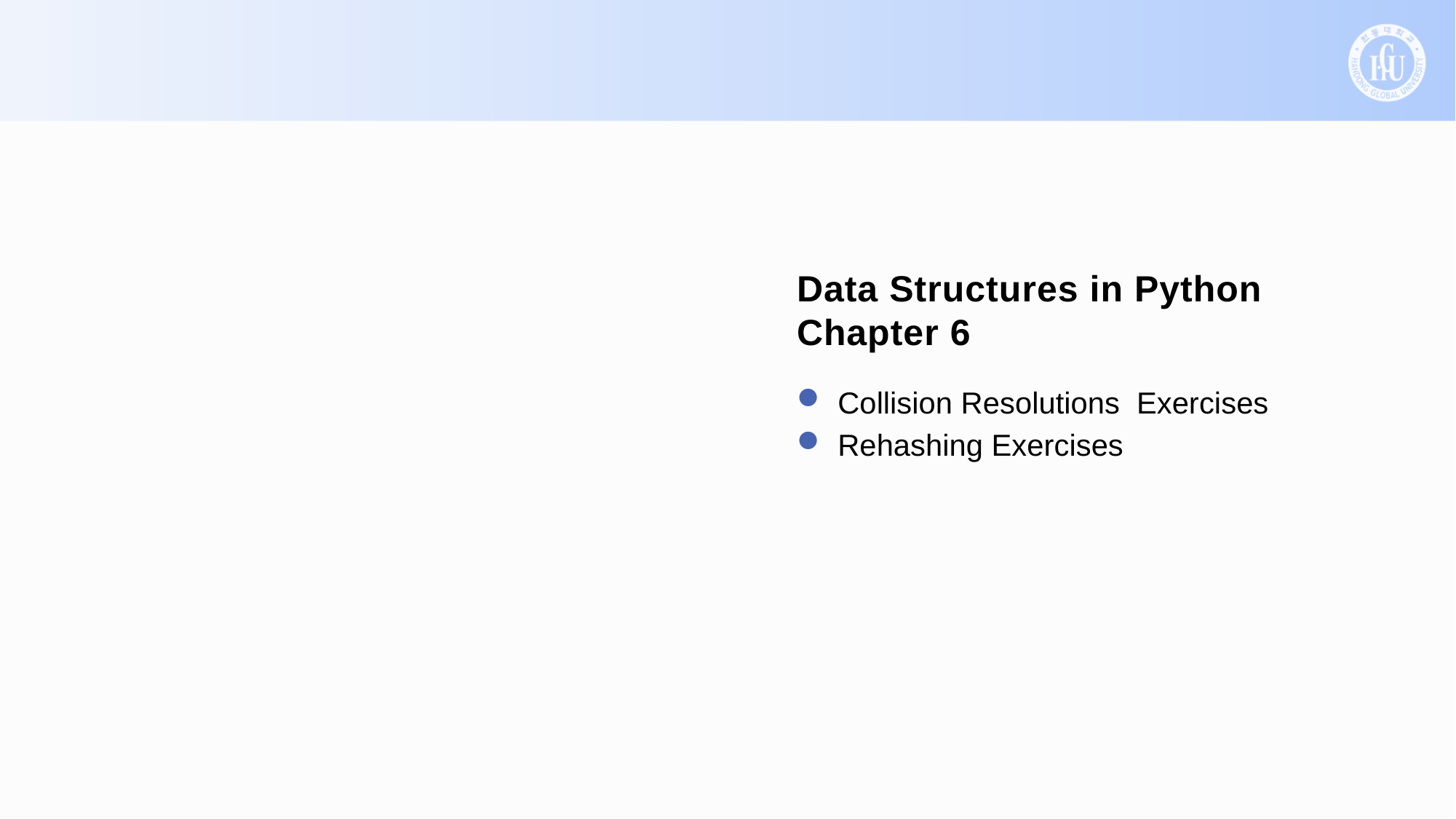

# Data Structures in Python Chapter 6
Collision Resolutions  Exercises
Rehashing Exercises